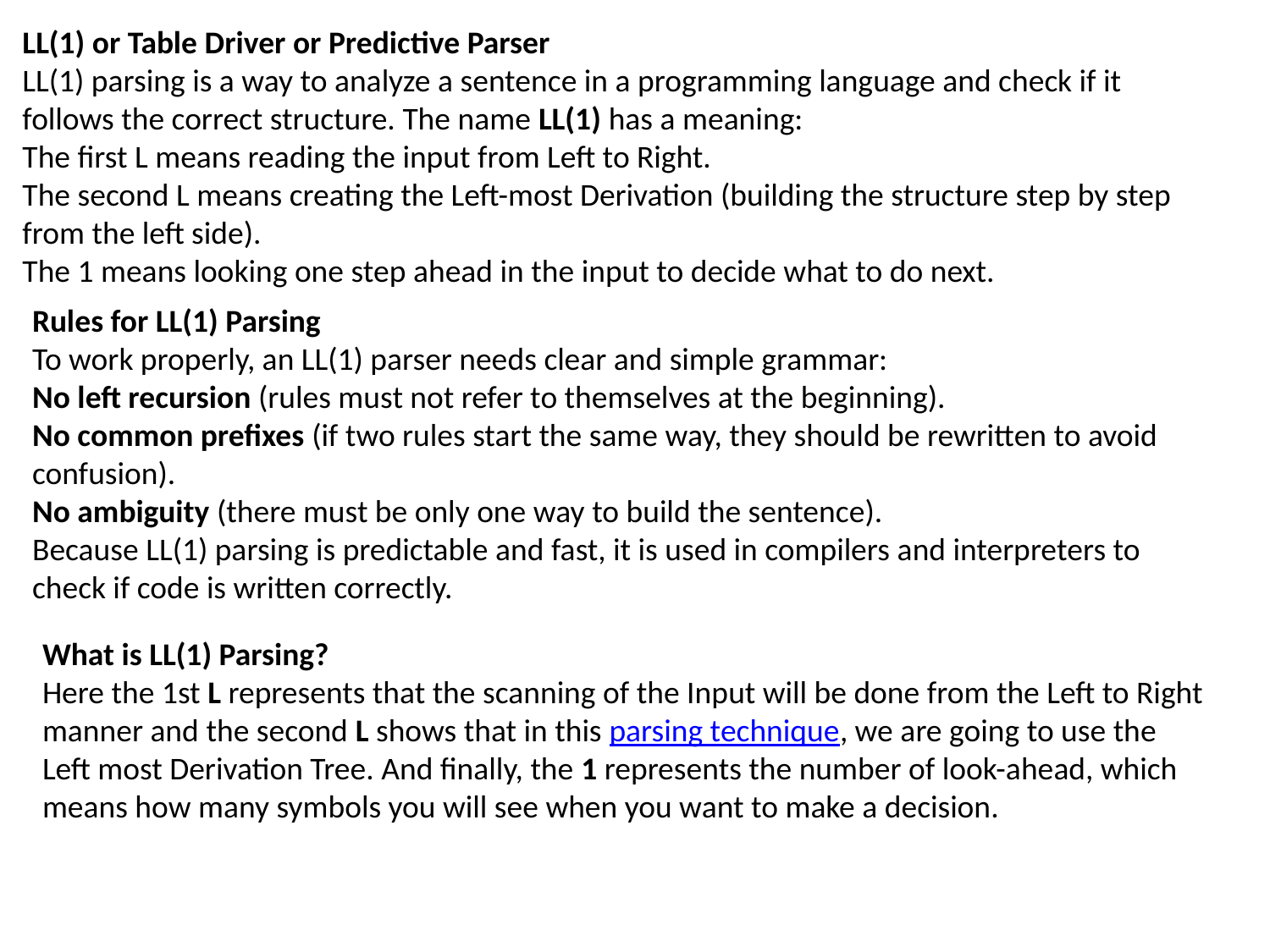

LL(1) or Table Driver or Predictive Parser
LL(1) parsing is a way to analyze a sentence in a programming language and check if it follows the correct structure. The name LL(1) has a meaning:
The first L means reading the input from Left to Right.
The second L means creating the Left-most Derivation (building the structure step by step from the left side).
The 1 means looking one step ahead in the input to decide what to do next.
Rules for LL(1) Parsing
To work properly, an LL(1) parser needs clear and simple grammar:
No left recursion (rules must not refer to themselves at the beginning).
No common prefixes (if two rules start the same way, they should be rewritten to avoid confusion).
No ambiguity (there must be only one way to build the sentence).
Because LL(1) parsing is predictable and fast, it is used in compilers and interpreters to check if code is written correctly.
What is LL(1) Parsing?
Here the 1st L represents that the scanning of the Input will be done from the Left to Right manner and the second L shows that in this parsing technique, we are going to use the Left most Derivation Tree. And finally, the 1 represents the number of look-ahead, which means how many symbols you will see when you want to make a decision.